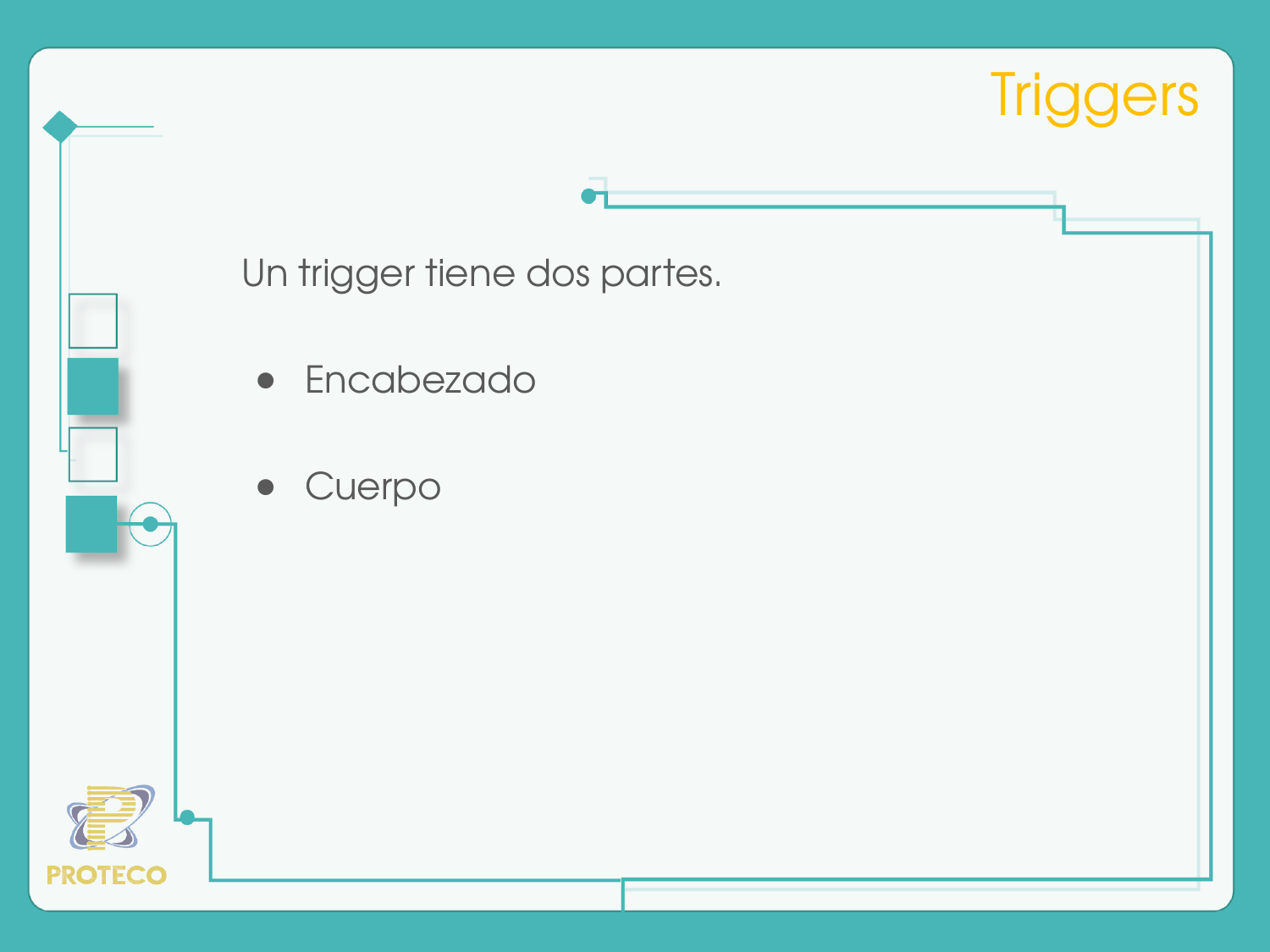

# Triggers
Un trigger tiene dos partes.

Encabezado

Cuerpo